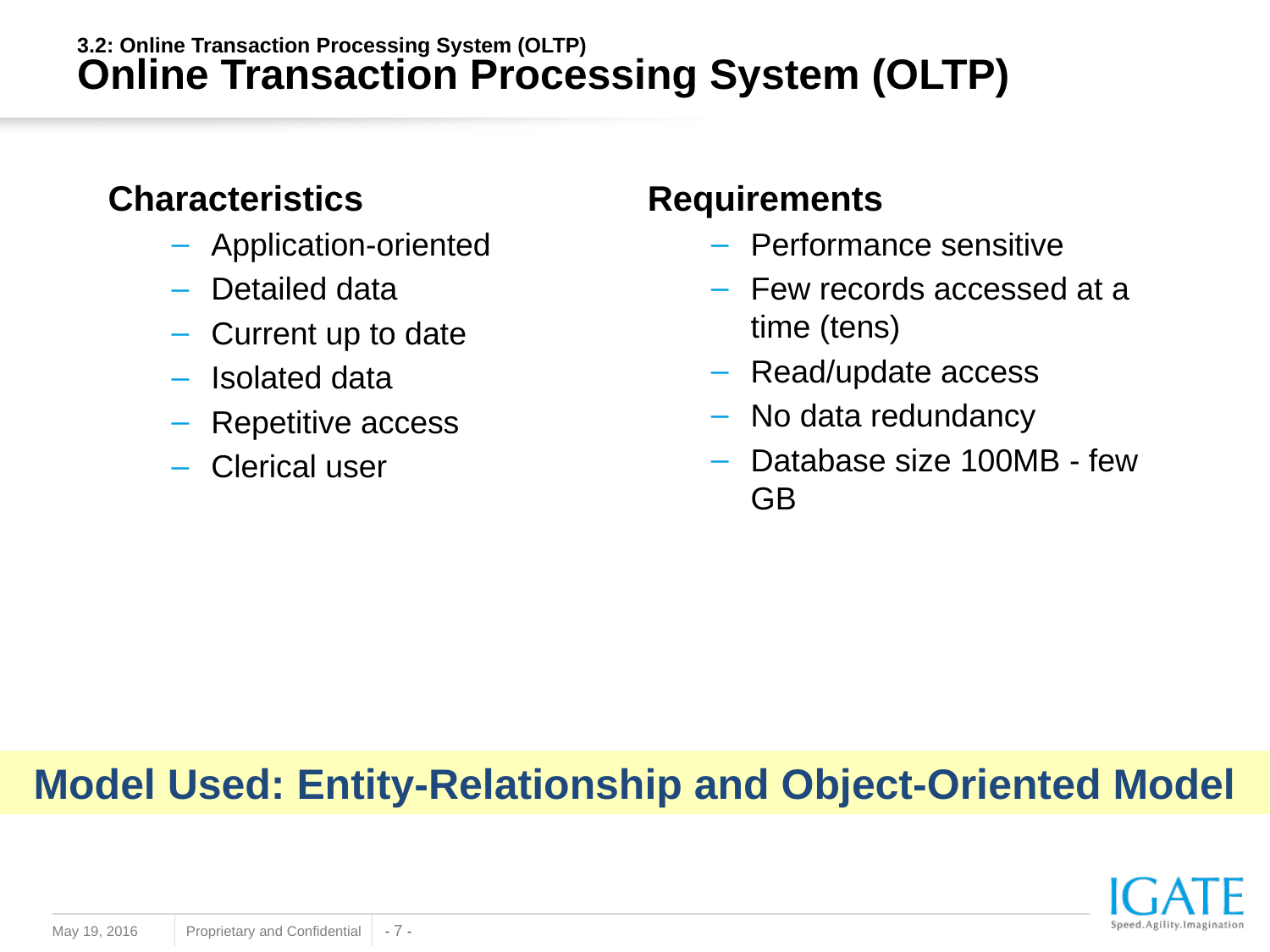

3.2: Online Transaction Processing System (OLTP)
Online Transaction Processing System (OLTP)
Characteristics
Application-oriented
Detailed data
Current up to date
Isolated data
Repetitive access
Clerical user
Requirements
Performance sensitive
Few records accessed at a time (tens)
Read/update access
No data redundancy
Database size 100MB - few GB

Model Used: Entity-Relationship and Object-Oriented Model